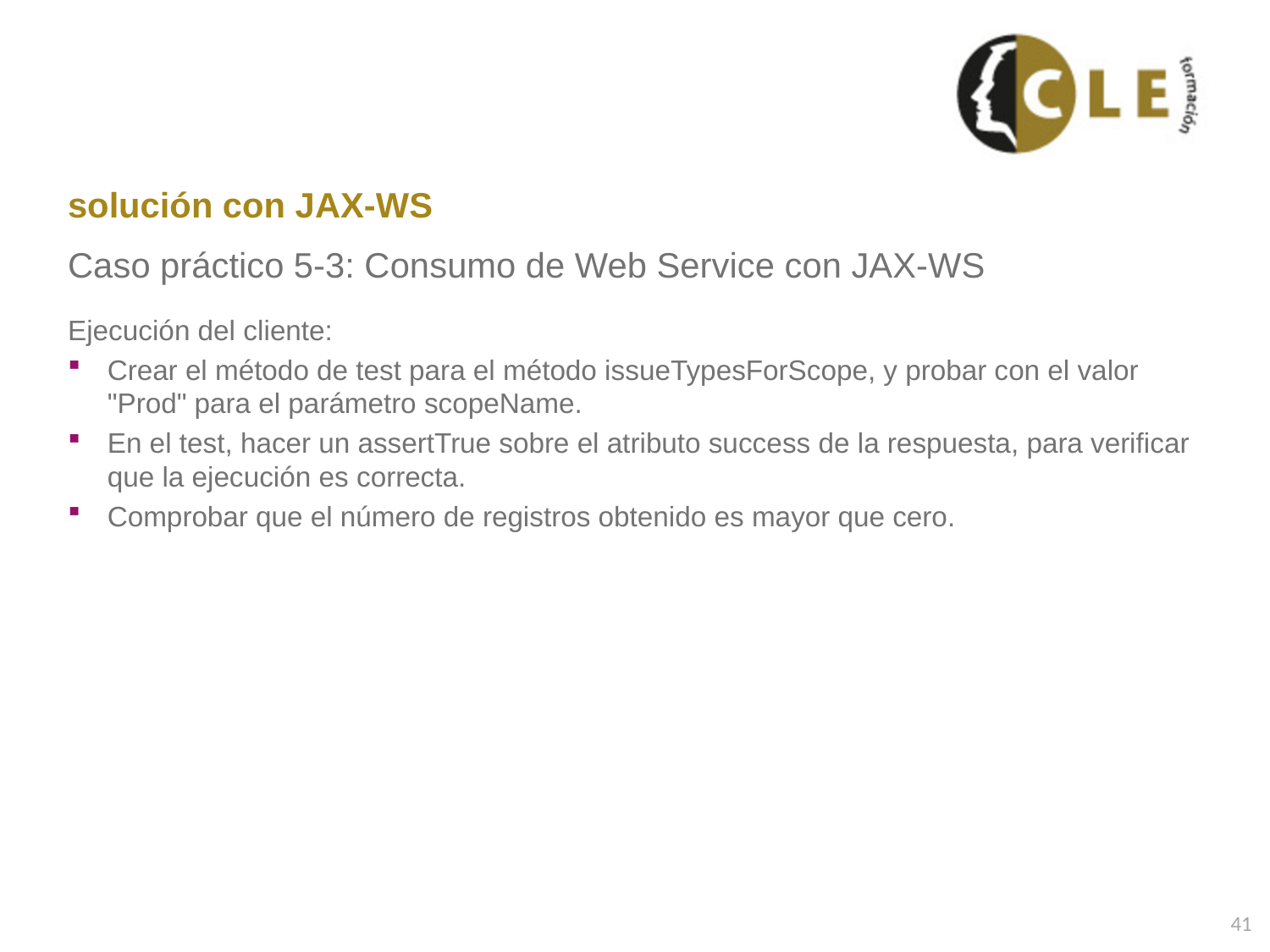

# solución con JAX-WS
Caso práctico 5-3: Consumo de Web Service con JAX-WS
Ejecución del cliente:
Crear el método de test para el método issueTypesForScope, y probar con el valor "Prod" para el parámetro scopeName.
En el test, hacer un assertTrue sobre el atributo success de la respuesta, para verificar que la ejecución es correcta.
Comprobar que el número de registros obtenido es mayor que cero.
41